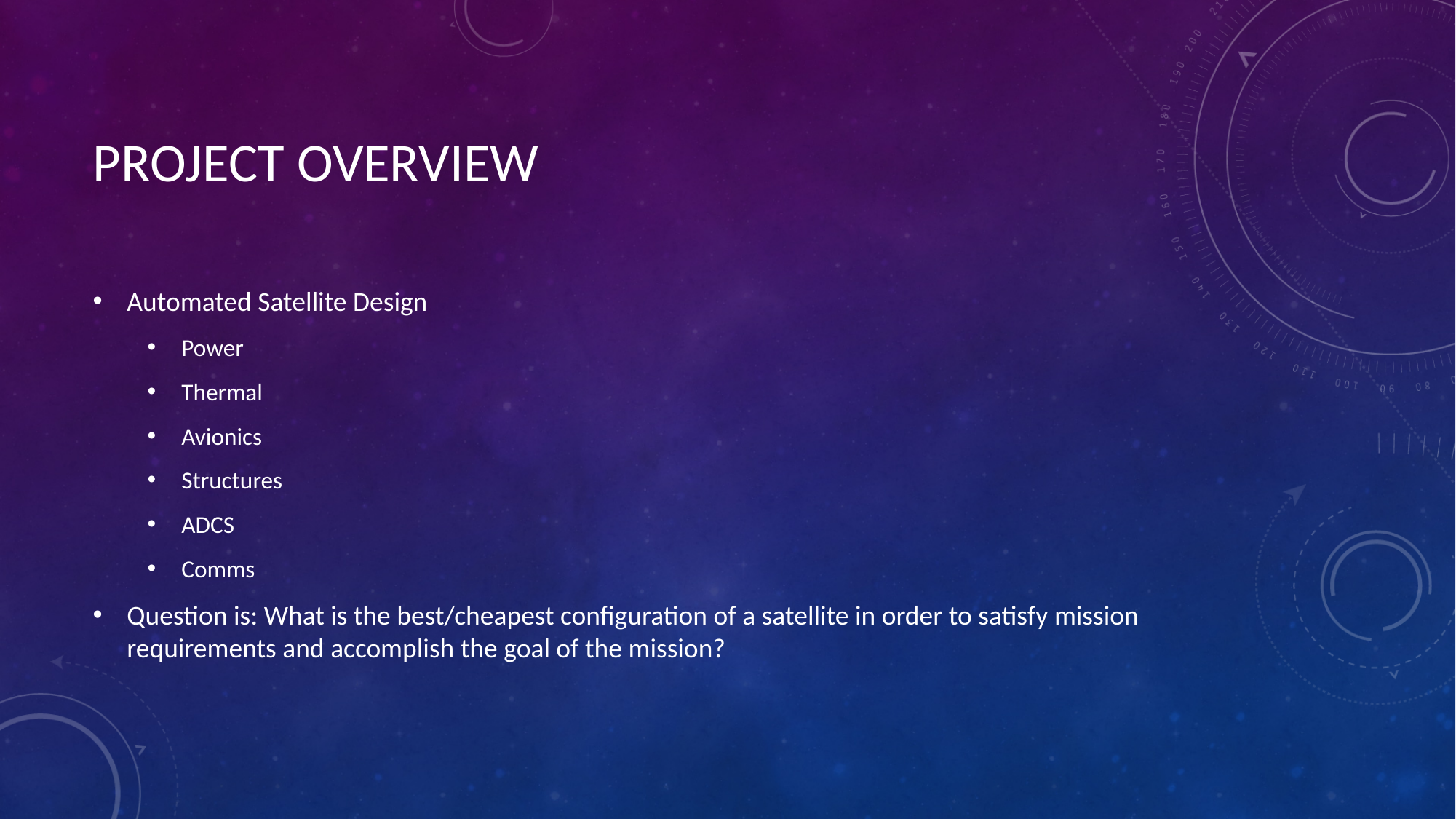

# Project Overview
Automated Satellite Design
Power
Thermal
Avionics
Structures
ADCS
Comms
Question is: What is the best/cheapest configuration of a satellite in order to satisfy mission requirements and accomplish the goal of the mission?